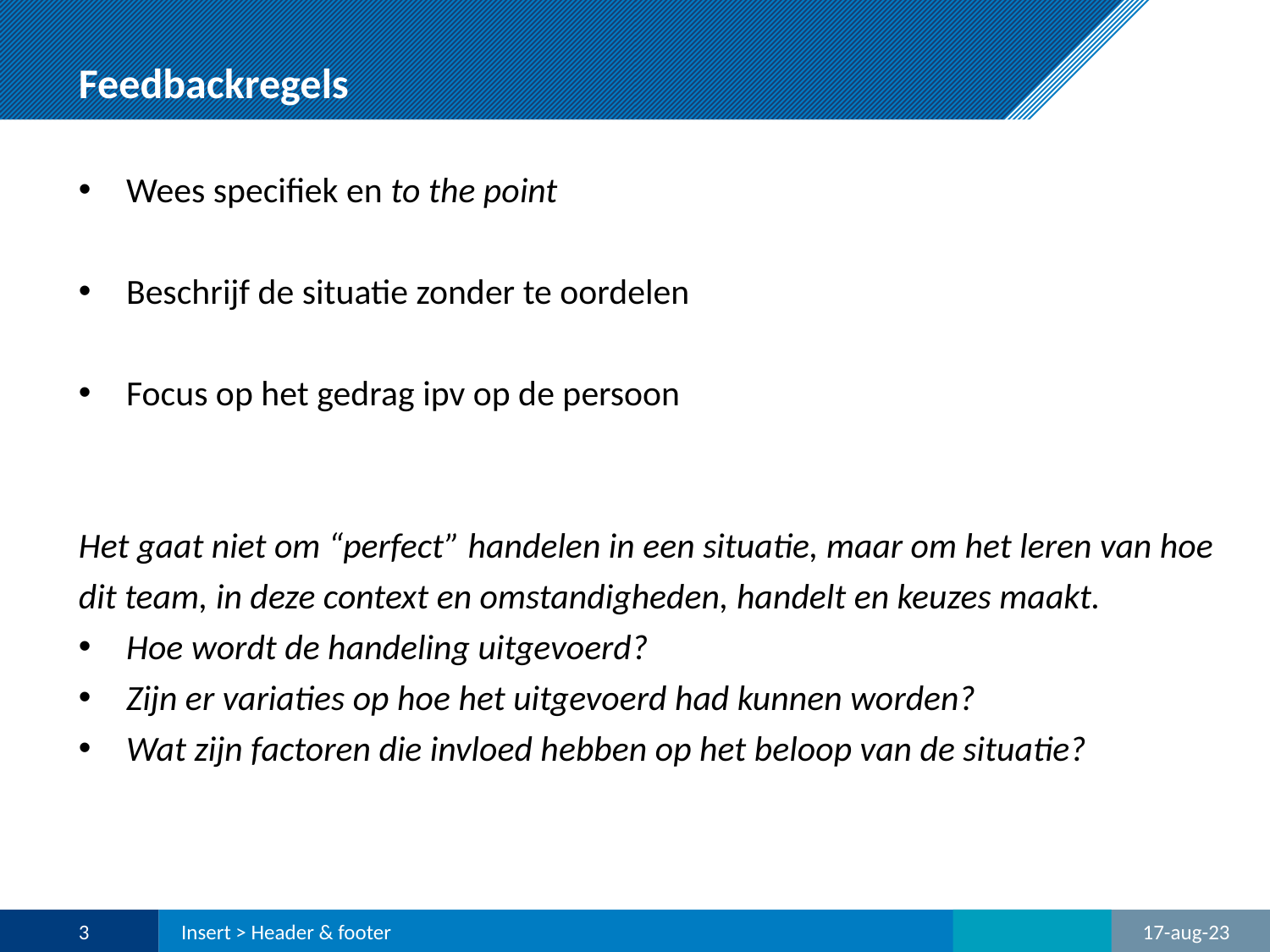

# Feedbackregels
Wees specifiek en to the point

Beschrijf de situatie zonder te oordelen

Focus op het gedrag ipv op de persoon

Het gaat niet om “perfect” handelen in een situatie, maar om het leren van hoe dit team, in deze context en omstandigheden, handelt en keuzes maakt.
Hoe wordt de handeling uitgevoerd?
Zijn er variaties op hoe het uitgevoerd had kunnen worden?
Wat zijn factoren die invloed hebben op het beloop van de situatie?

3
Insert > Header & footer
17-aug-23